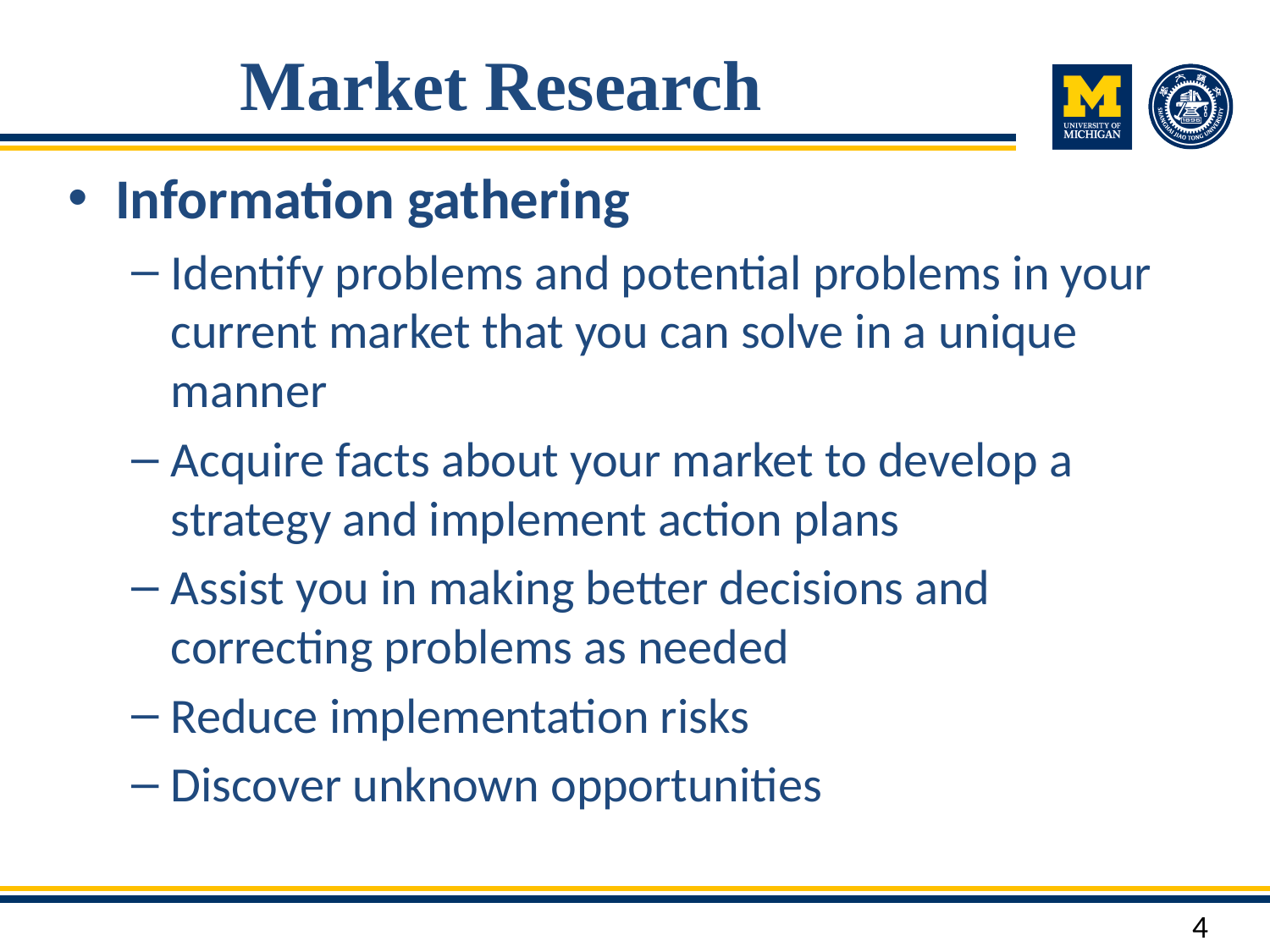

# Market Research
Information gathering
Identify problems and potential problems in your current market that you can solve in a unique manner
Acquire facts about your market to develop a strategy and implement action plans
Assist you in making better decisions and correcting problems as needed
Reduce implementation risks
Discover unknown opportunities